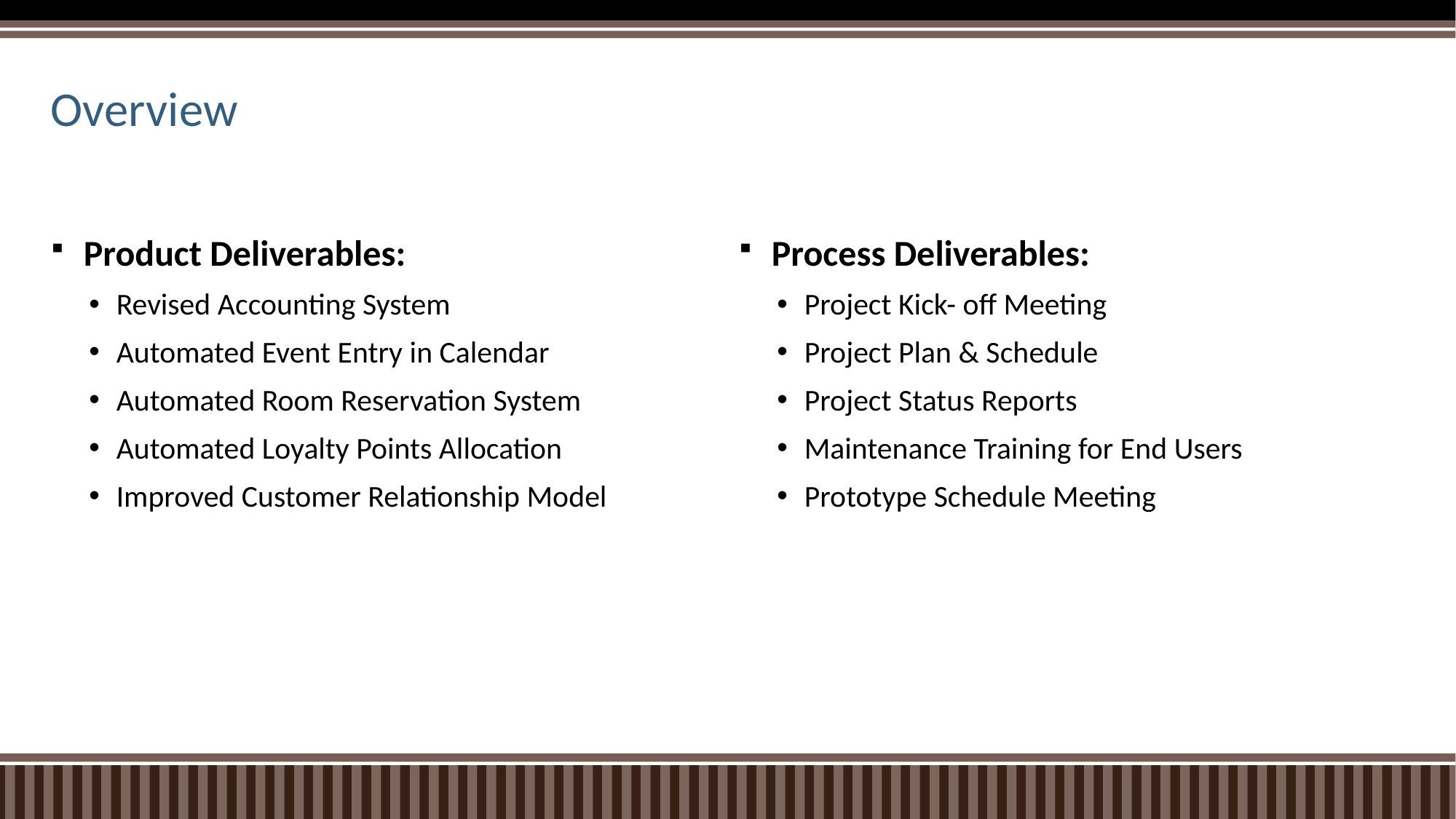

# Overview
Product Deliverables:
Revised Accounting System
Automated Event Entry in Calendar
Automated Room Reservation System
Automated Loyalty Points Allocation
Improved Customer Relationship Model

Process Deliverables:
Project Kick- off Meeting
Project Plan & Schedule
Project Status Reports
Maintenance Training for End Users
Prototype Schedule Meeting